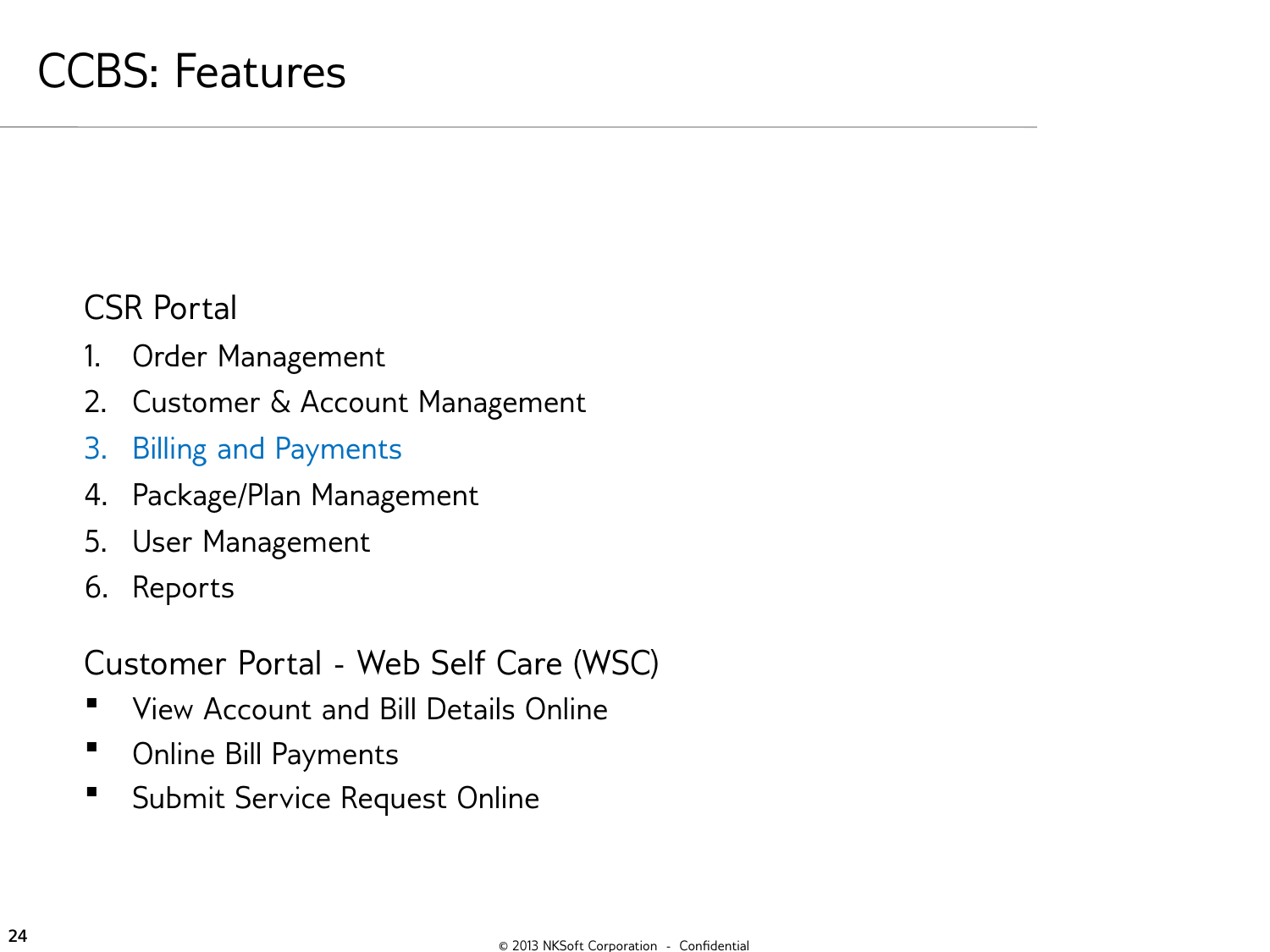

CCBS: Features

CSR Portal
Order Management
Customer & Account Management
Billing and Payments
Package/Plan Management
User Management
Reports

Customer Portal - Web Self Care (WSC)
View Account and Bill Details Online
Online Bill Payments
Submit Service Request Online